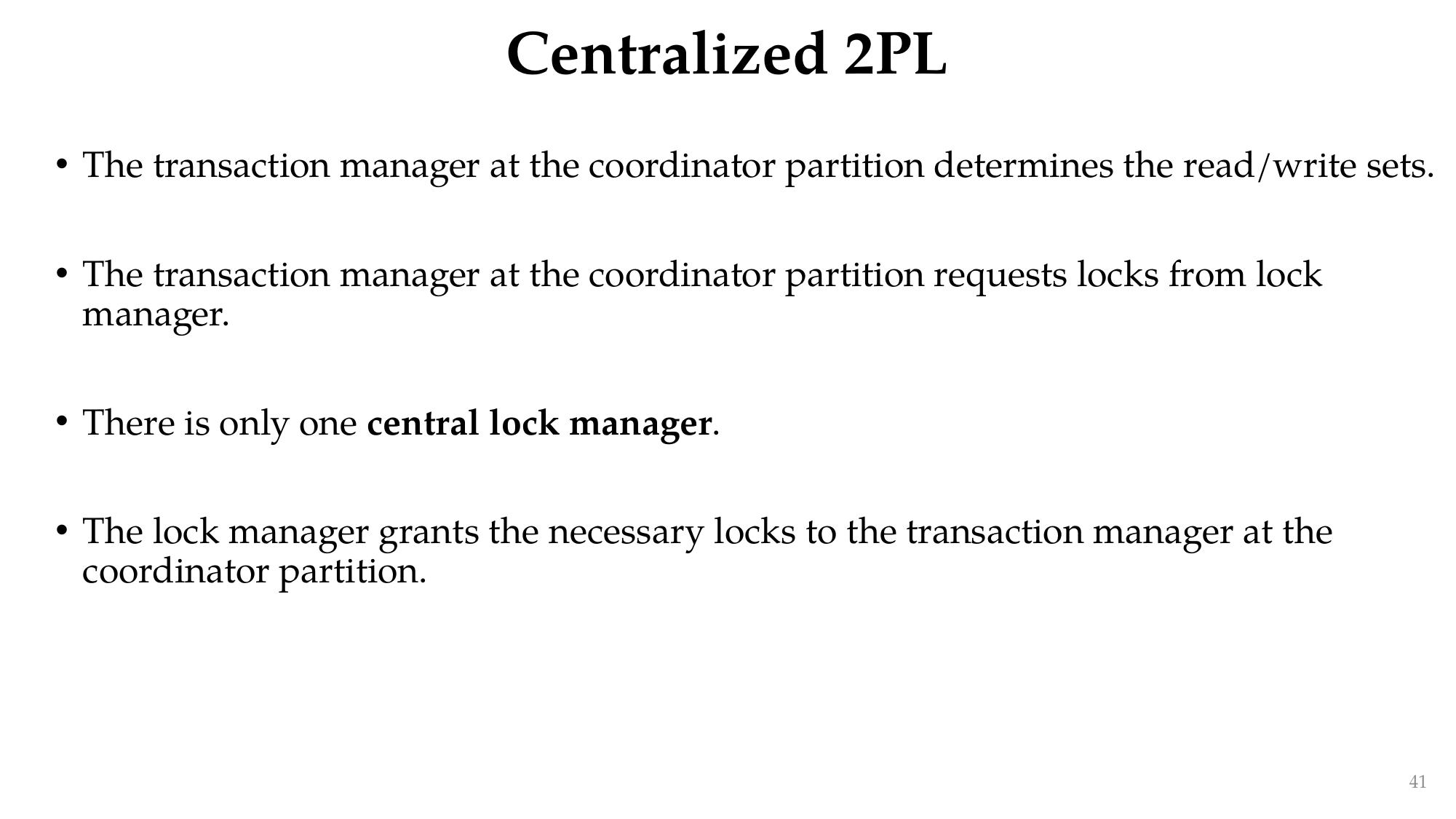

# Centralized 2PL
The transaction manager at the coordinator partition determines the read/write sets.

The transaction manager at the coordinator partition requests locks from lock manager.

There is only one central lock manager.

The lock manager grants the necessary locks to the transaction manager at the coordinator partition.
41